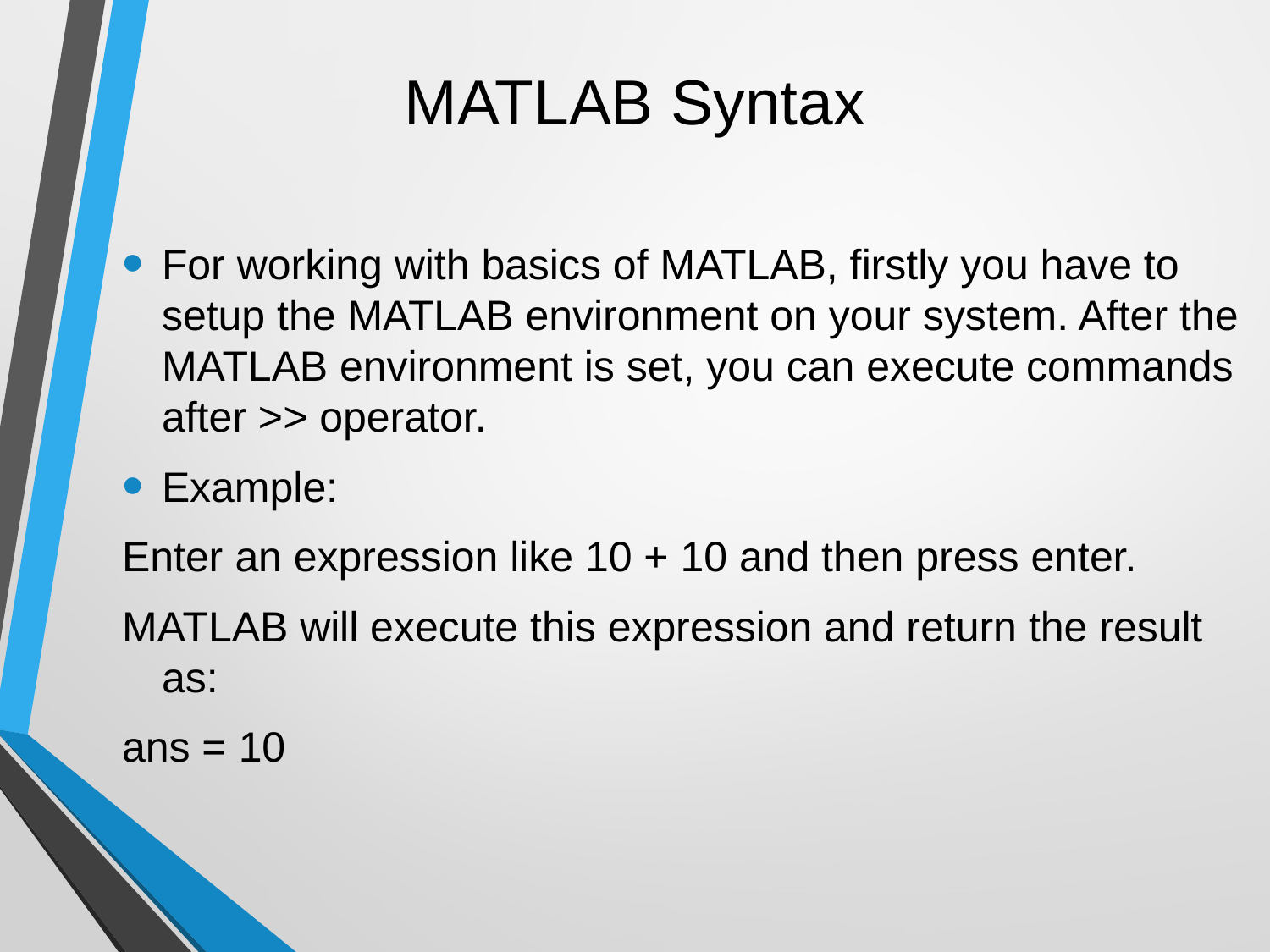

# MATLAB Syntax
For working with basics of MATLAB, firstly you have to setup the MATLAB environment on your system. After the MATLAB environment is set, you can execute commands after >> operator.
Example:
Enter an expression like 10 + 10 and then press enter.
MATLAB will execute this expression and return the result as:
ans = 10